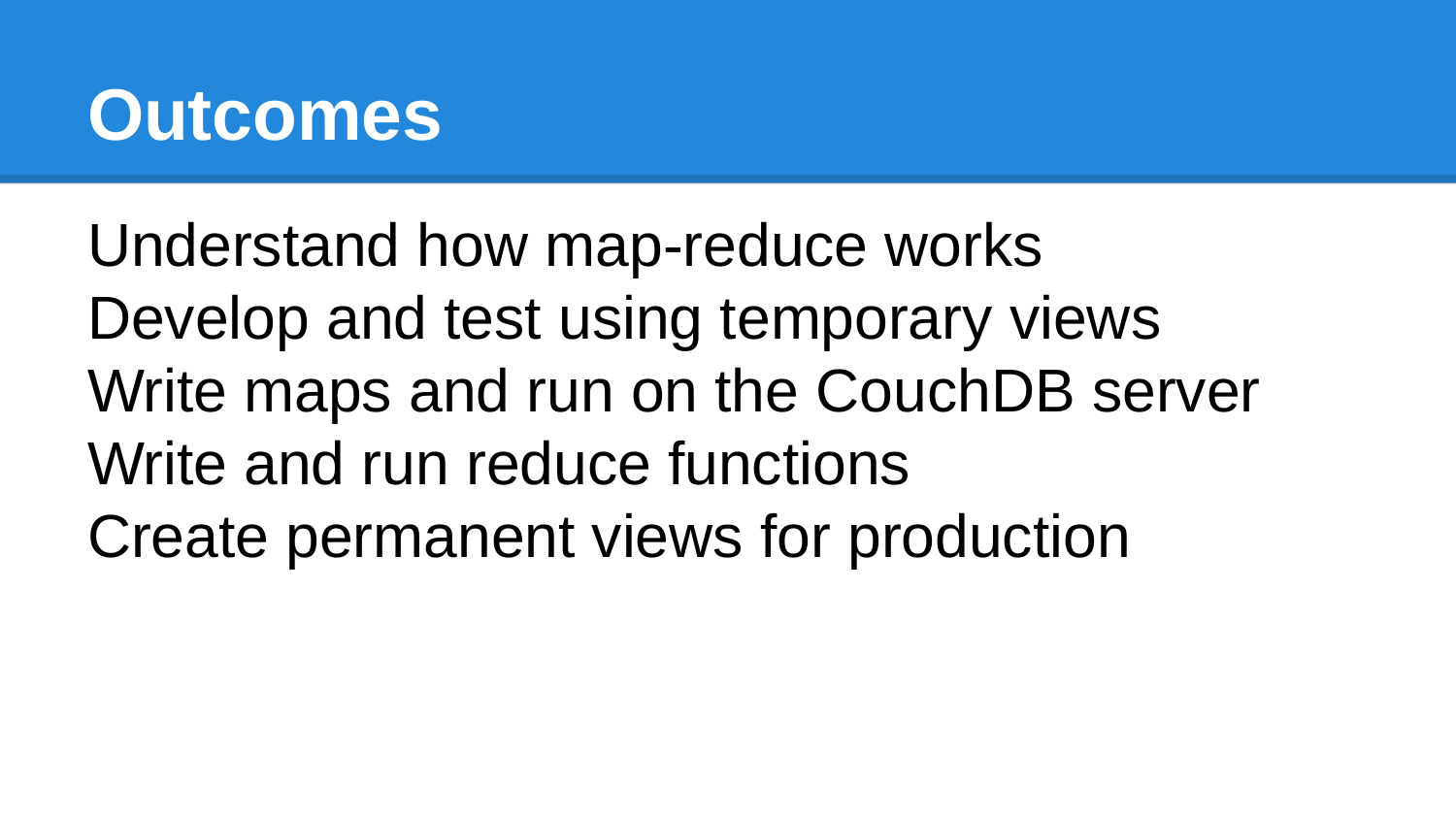

# Outcomes
Understand how map-reduce works
Develop and test using temporary views
Write maps and run on the CouchDB server
Write and run reduce functions
Create permanent views for production